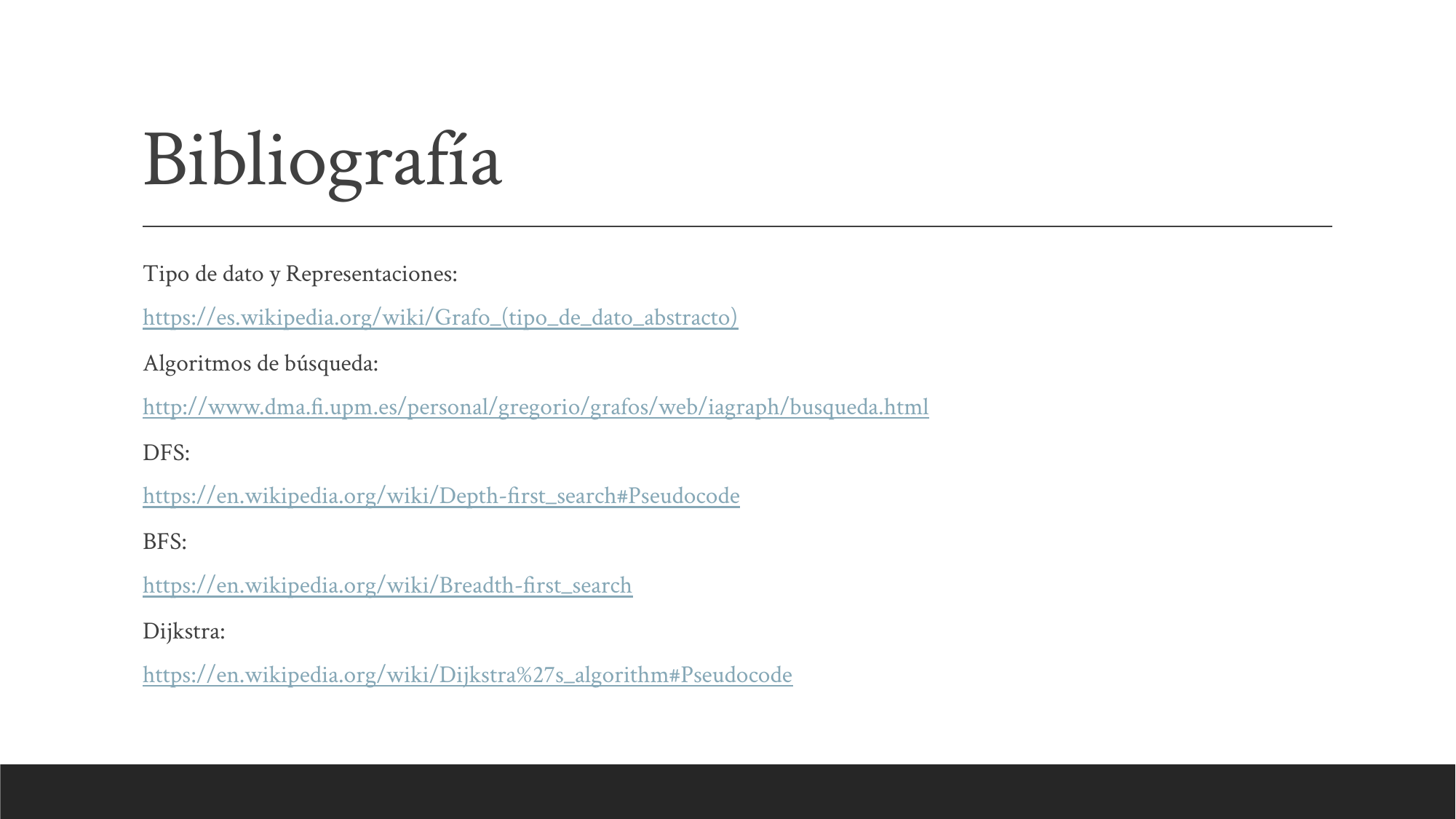

# Bibliografía
Tipo de dato y Representaciones:
https://es.wikipedia.org/wiki/Grafo_(tipo_de_dato_abstracto)
Algoritmos de búsqueda:
http://www.dma.fi.upm.es/personal/gregorio/grafos/web/iagraph/busqueda.html
DFS:
https://en.wikipedia.org/wiki/Depth-first_search#Pseudocode
BFS:
https://en.wikipedia.org/wiki/Breadth-first_search
Dijkstra:
https://en.wikipedia.org/wiki/Dijkstra%27s_algorithm#Pseudocode